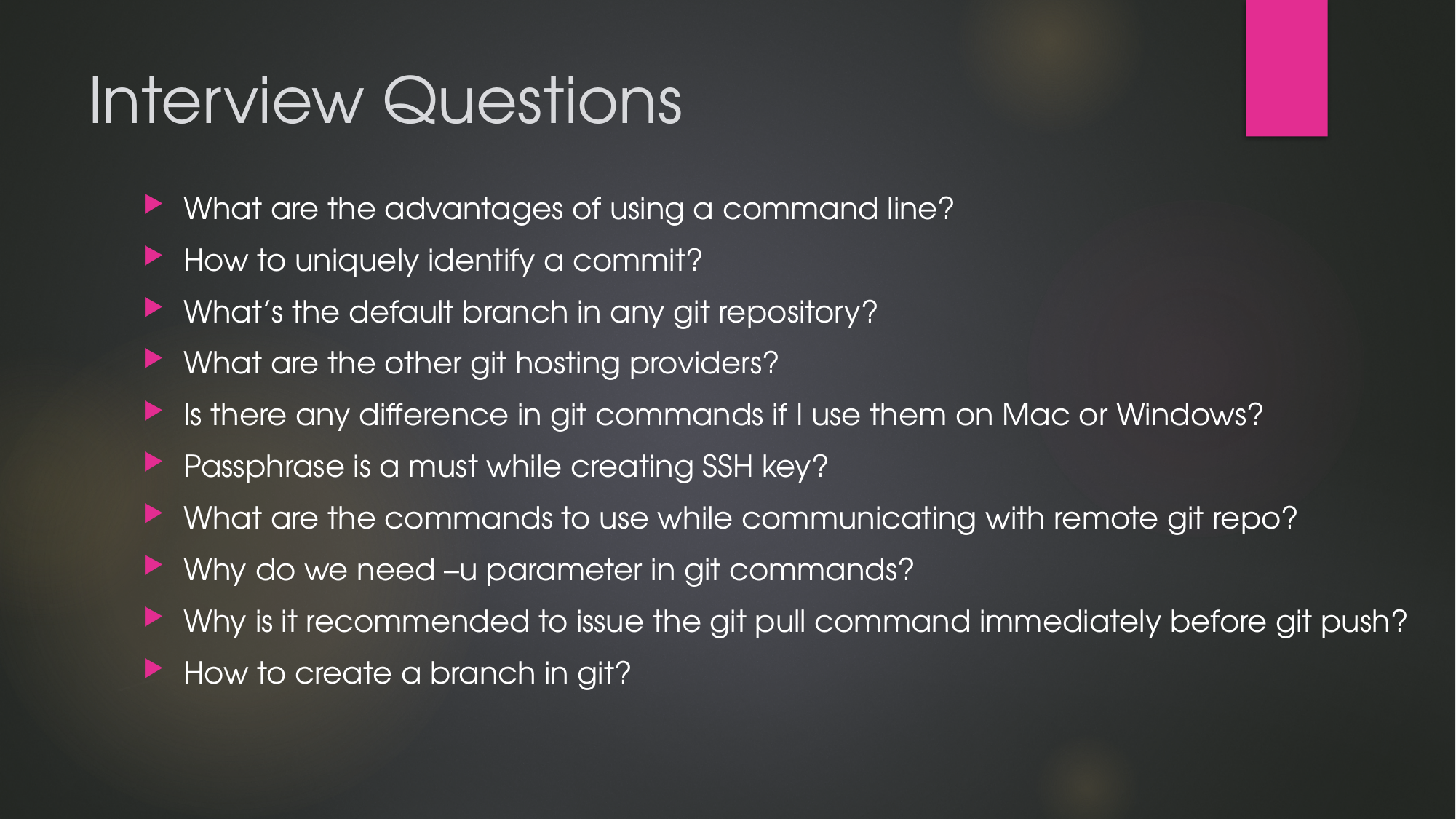

# Interview Questions
What are the advantages of using a command line?
How to uniquely identify a commit?
What’s the default branch in any git repository?
What are the other git hosting providers?
Is there any difference in git commands if I use them on Mac or Windows?
Passphrase is a must while creating SSH key?
What are the commands to use while communicating with remote git repo?
Why do we need –u parameter in git commands?
Why is it recommended to issue the git pull command immediately before git push?
How to create a branch in git?